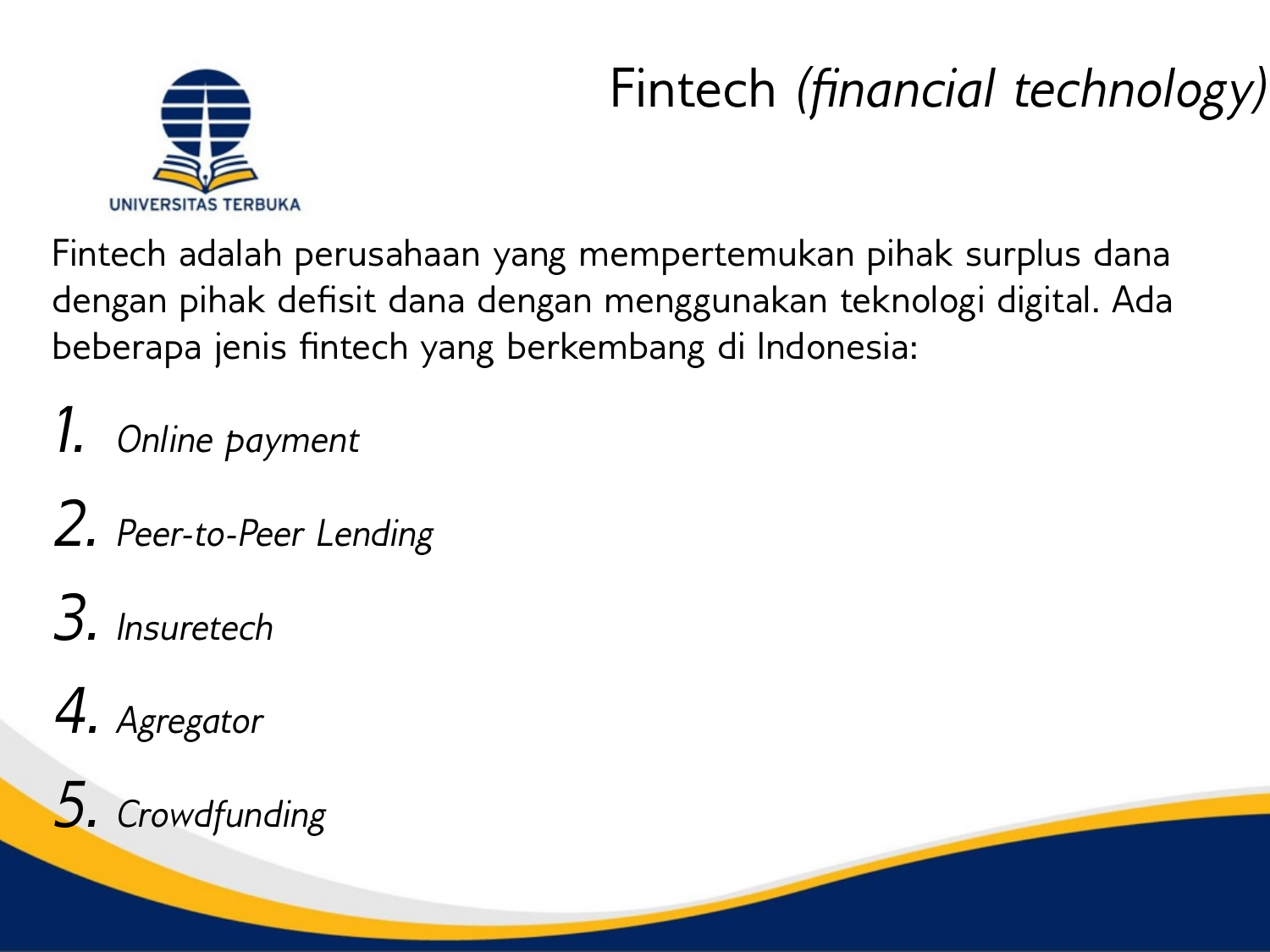

# Fintech (financial technology)
Fintech adalah perusahaan yang mempertemukan pihak surplus dana dengan pihak defisit dana dengan menggunakan teknologi digital. Ada beberapa jenis fintech yang berkembang di Indonesia:
Online payment
Peer-to-Peer Lending
Insuretech
Agregator
Crowdfunding